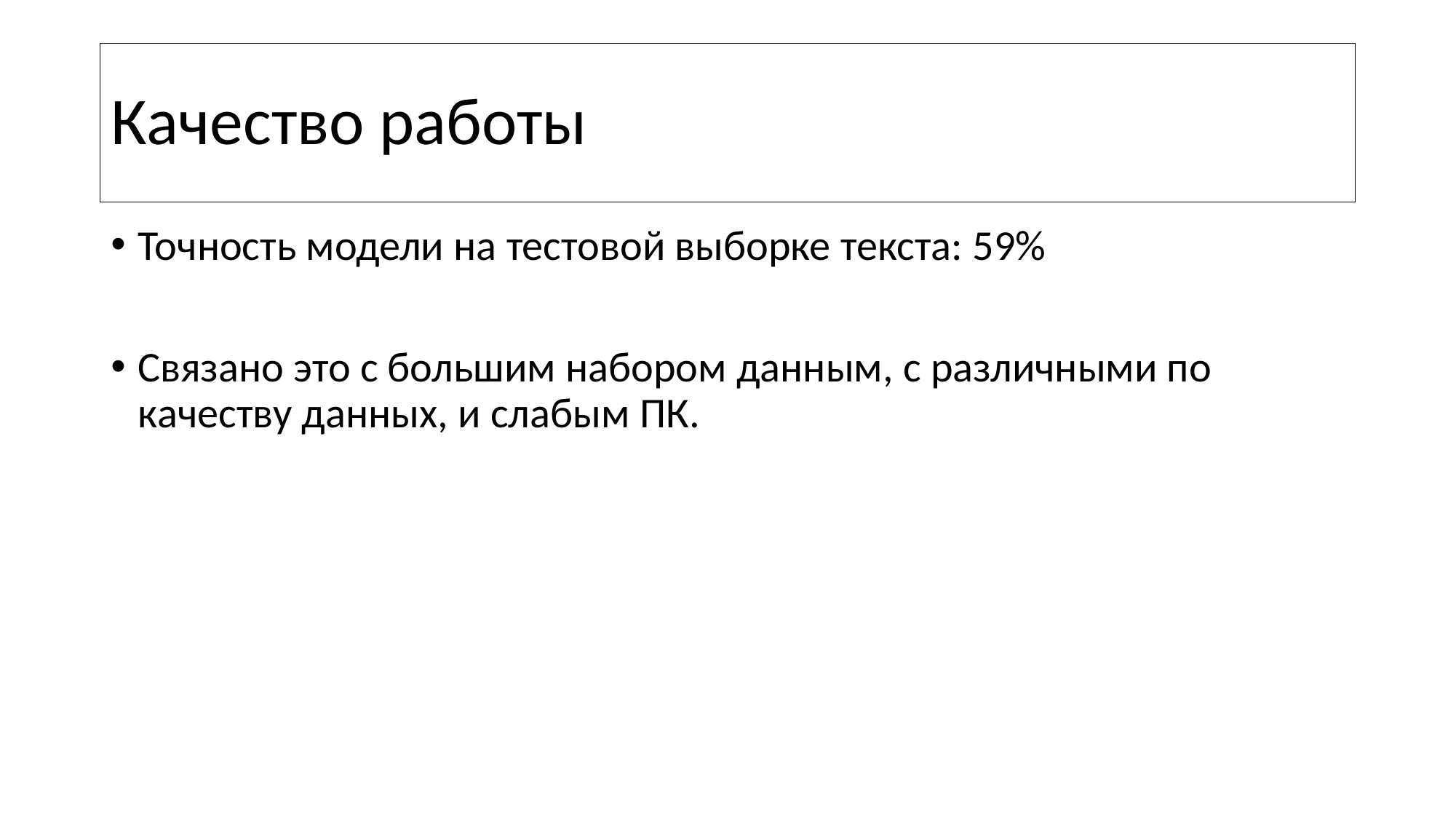

# Качество работы
Точность модели на тестовой выборке текста: 59%

Связано это с большим набором данным, с различными по качеству данных, и слабым ПК.